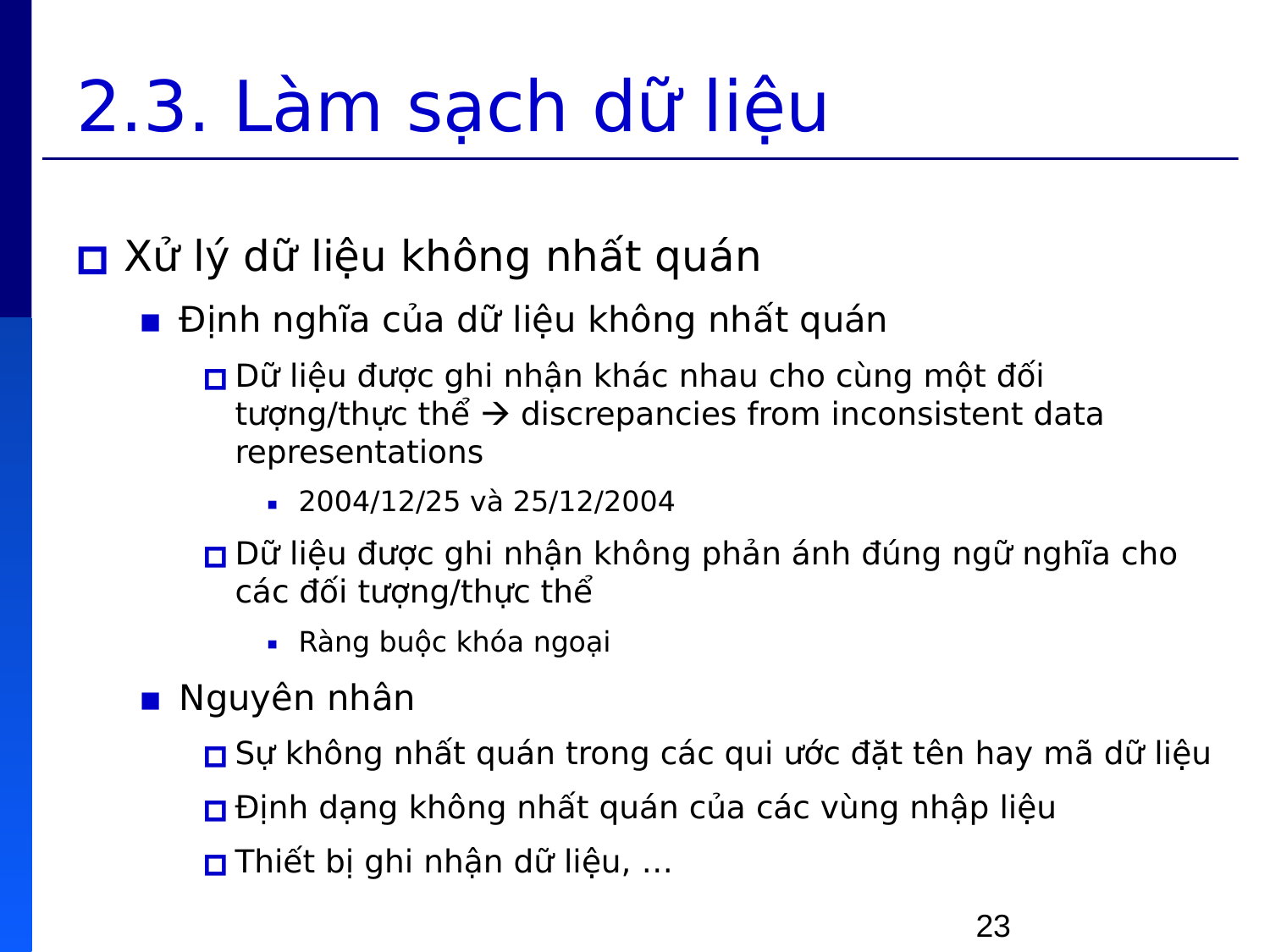

# 2.3. Làm sạch dữ liệu
Xử lý dữ liệu không nhất quán
Định nghĩa của dữ liệu không nhất quán
Dữ liệu được ghi nhận khác nhau cho cùng một đối tượng/thực thể 🡪 discrepancies from inconsistent data representations
2004/12/25 và 25/12/2004
Dữ liệu được ghi nhận không phản ánh đúng ngữ nghĩa cho các đối tượng/thực thể
Ràng buộc khóa ngoại
Nguyên nhân
Sự không nhất quán trong các qui ước đặt tên hay mã dữ liệu
Định dạng không nhất quán của các vùng nhập liệu
Thiết bị ghi nhận dữ liệu, …
23